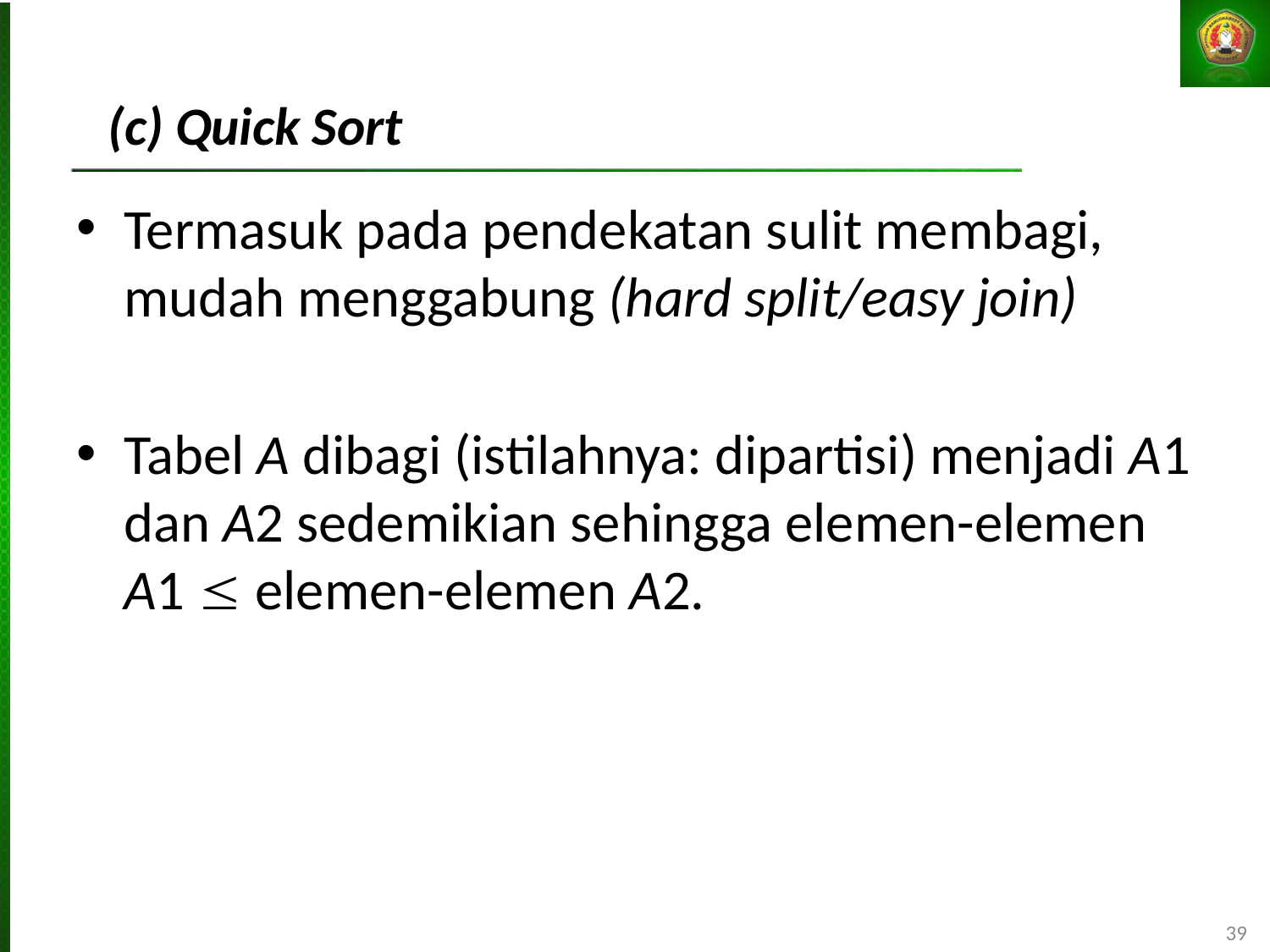

# (c) Quick Sort
Termasuk pada pendekatan sulit membagi, mudah menggabung (hard split/easy join)

Tabel A dibagi (istilahnya: dipartisi) menjadi A1 dan A2 sedemikian sehingga elemen-elemen A1 ≤ elemen-elemen A2.
39